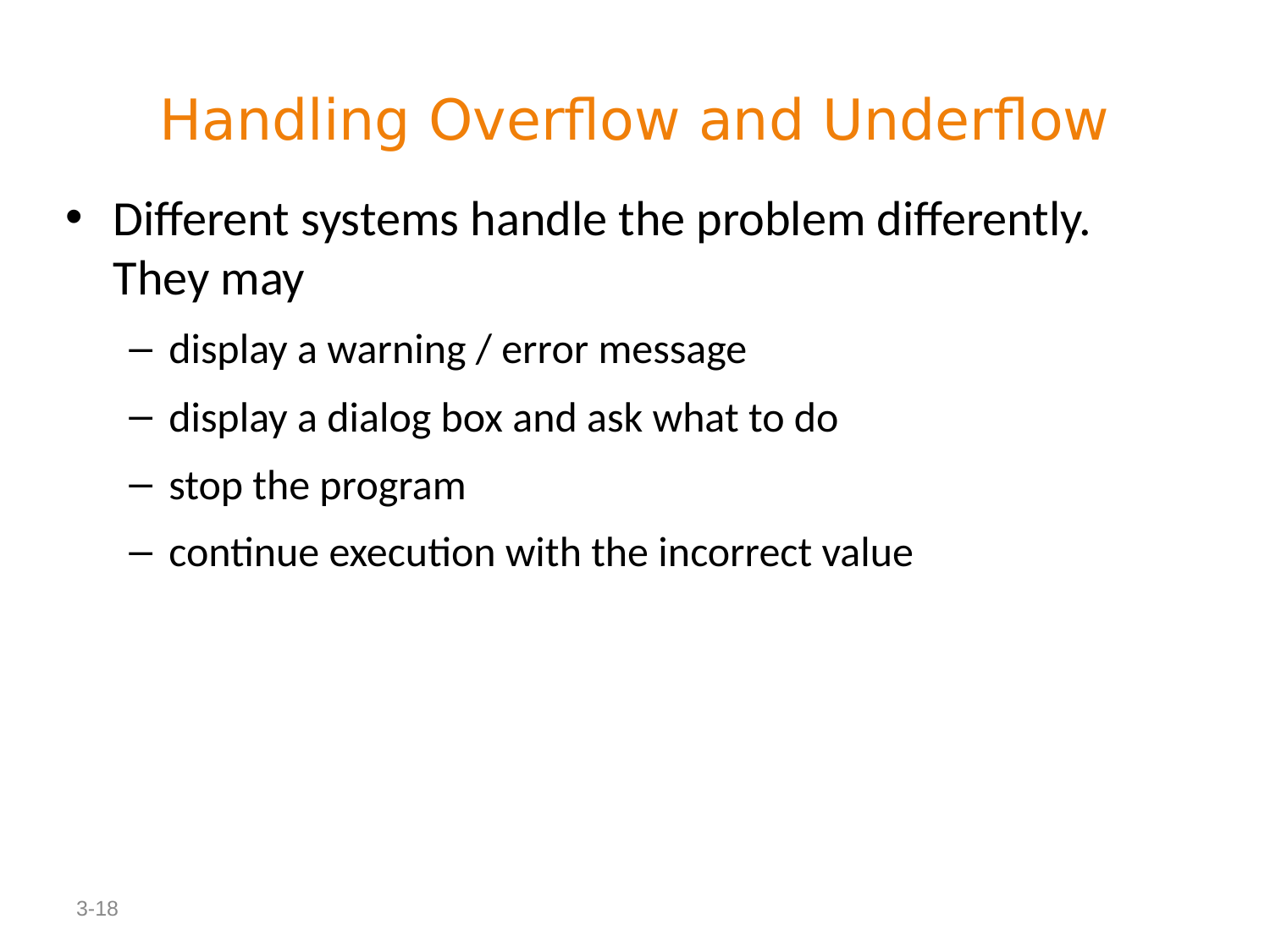

# Handling Overflow and Underflow
Different systems handle the problem differently. They may
display a warning / error message
display a dialog box and ask what to do
stop the program
continue execution with the incorrect value
3-18